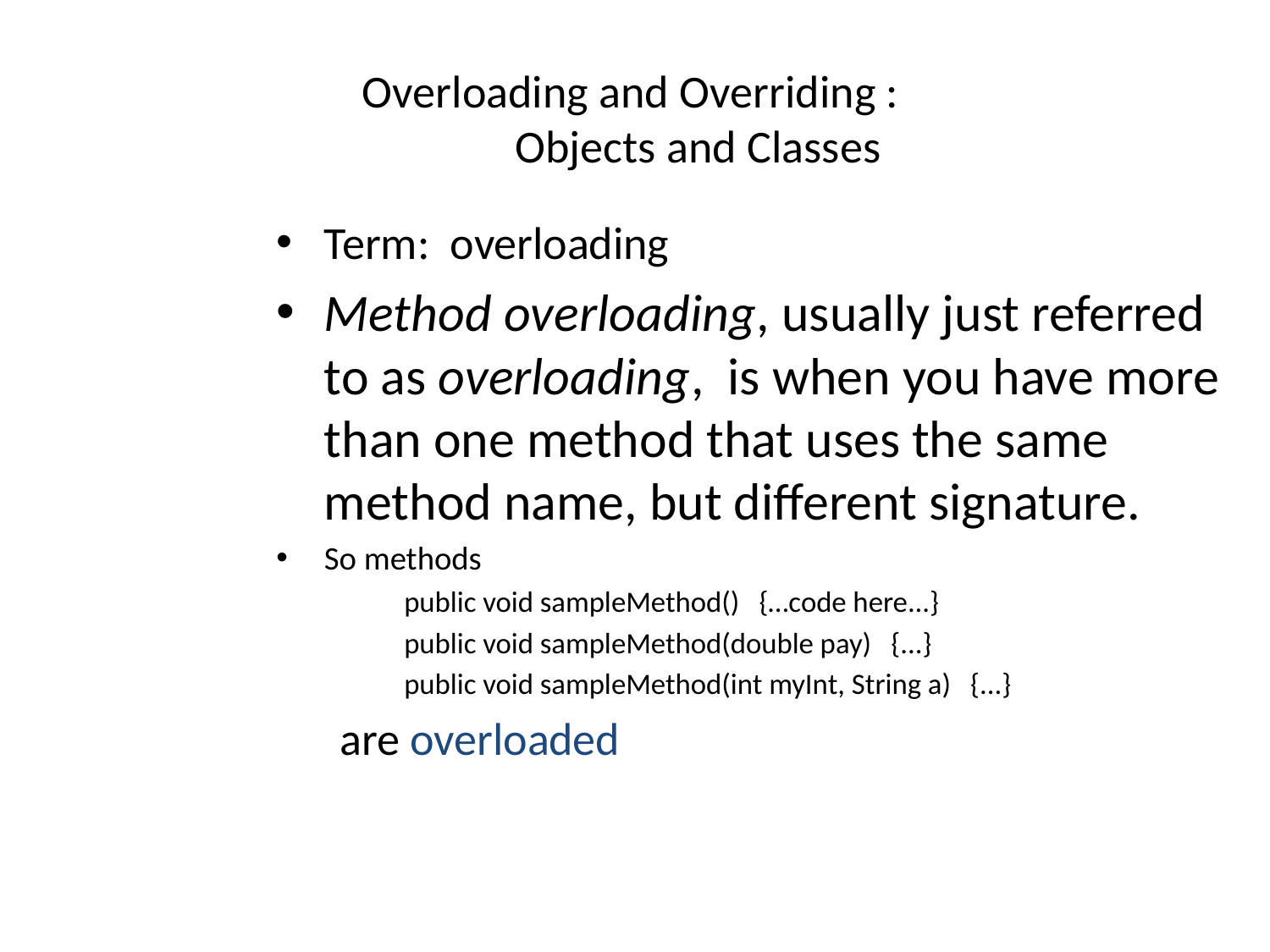

# Overloading and Overriding : Objects and Classes
Term:  overloading
Method overloading, usually just referred to as overloading,  is when you have more than one method that uses the same method name, but different signature.
So methods
public void sampleMethod()   {…code here...}
public void sampleMethod(double pay)   {...}
public void sampleMethod(int myInt, String a)   {...}
are overloaded